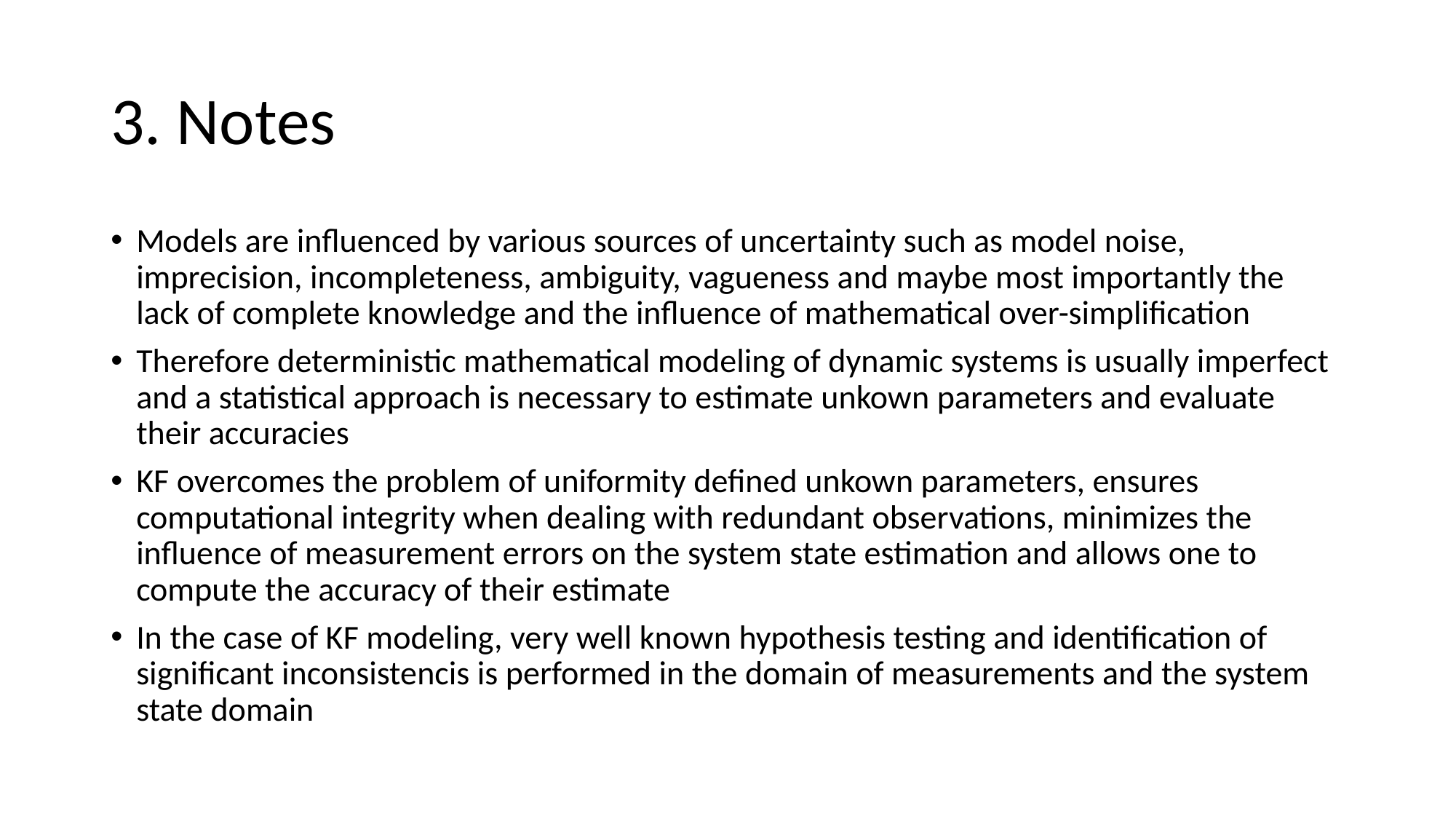

# 3. Notes
Models are influenced by various sources of uncertainty such as model noise, imprecision, incompleteness, ambiguity, vagueness and maybe most importantly the lack of complete knowledge and the influence of mathematical over-simplification
Therefore deterministic mathematical modeling of dynamic systems is usually imperfect and a statistical approach is necessary to estimate unkown parameters and evaluate their accuracies
KF overcomes the problem of uniformity defined unkown parameters, ensures computational integrity when dealing with redundant observations, minimizes the influence of measurement errors on the system state estimation and allows one to compute the accuracy of their estimate
In the case of KF modeling, very well known hypothesis testing and identification of significant inconsistencis is performed in the domain of measurements and the system state domain